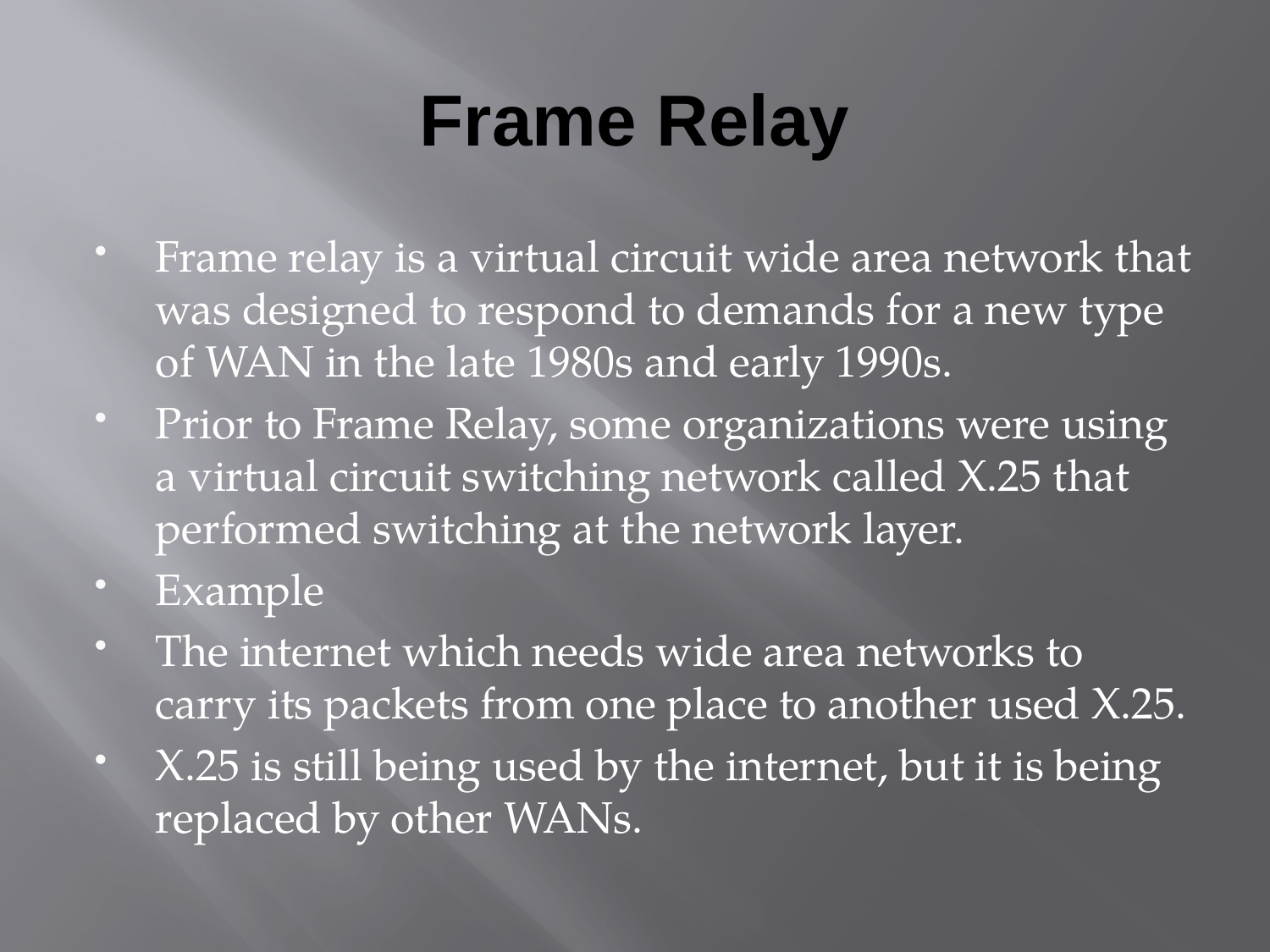

# Frame Relay
Frame relay is a virtual circuit wide area network that was designed to respond to demands for a new type of WAN in the late 1980s and early 1990s.
Prior to Frame Relay, some organizations were using a virtual circuit switching network called X.25 that performed switching at the network layer.
Example
The internet which needs wide area networks to carry its packets from one place to another used X.25.
X.25 is still being used by the internet, but it is being replaced by other WANs.